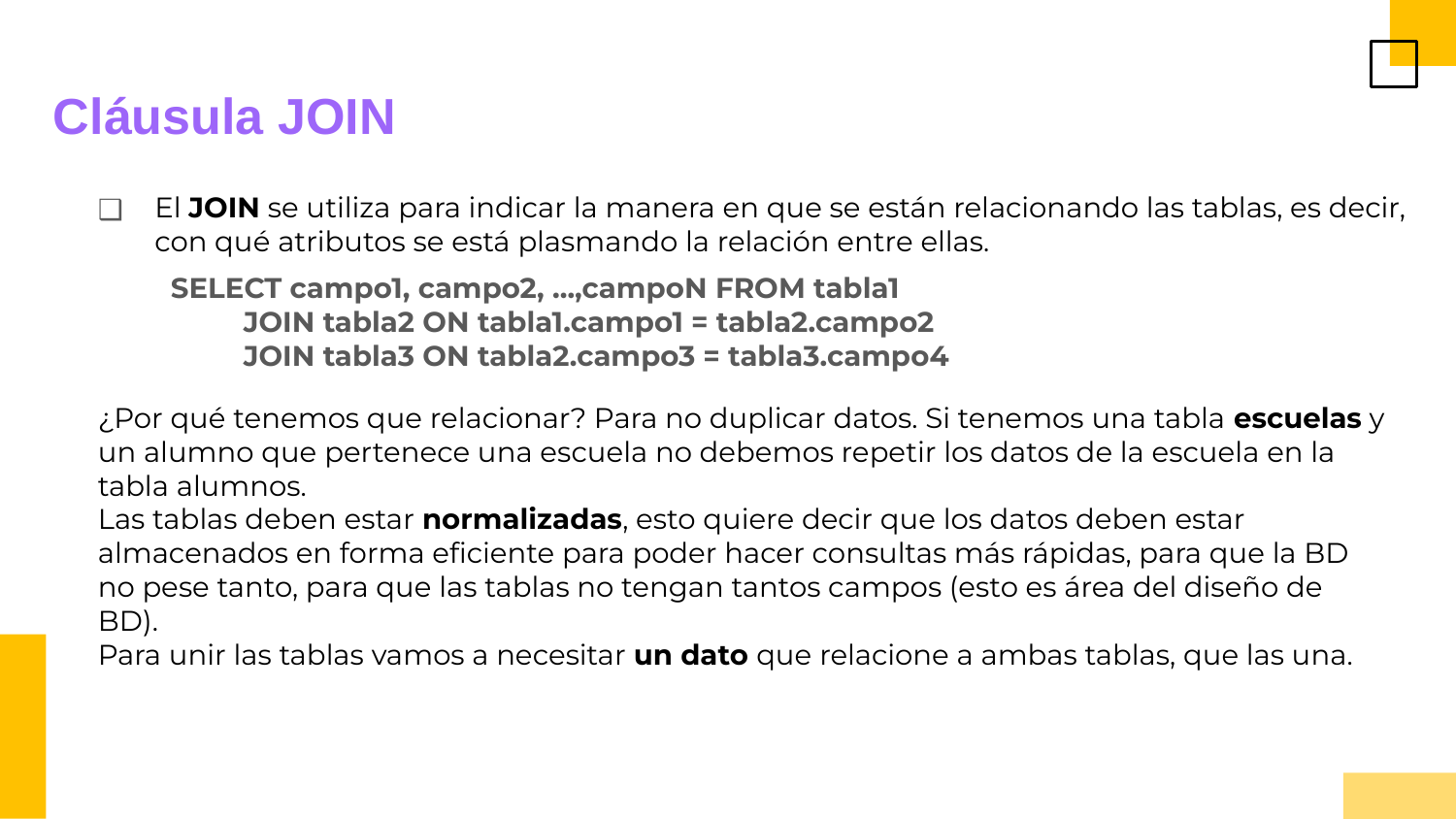

Cláusula JOIN

El JOIN se utiliza para indicar la manera en que se están relacionando las tablas, es decir, con qué atributos se está plasmando la relación entre ellas.
SELECT campo1, campo2, ...,campoN FROM tabla1
  JOIN tabla2 ON tabla1.campo1 = tabla2.campo2
  JOIN tabla3 ON tabla2.campo3 = tabla3.campo4
¿Por qué tenemos que relacionar? Para no duplicar datos. Si tenemos una tabla escuelas y un alumno que pertenece una escuela no debemos repetir los datos de la escuela en la tabla alumnos.
Las tablas deben estar normalizadas, esto quiere decir que los datos deben estar almacenados en forma eficiente para poder hacer consultas más rápidas, para que la BD no pese tanto, para que las tablas no tengan tantos campos (esto es área del diseño de BD).
Para unir las tablas vamos a necesitar un dato que relacione a ambas tablas, que las una.